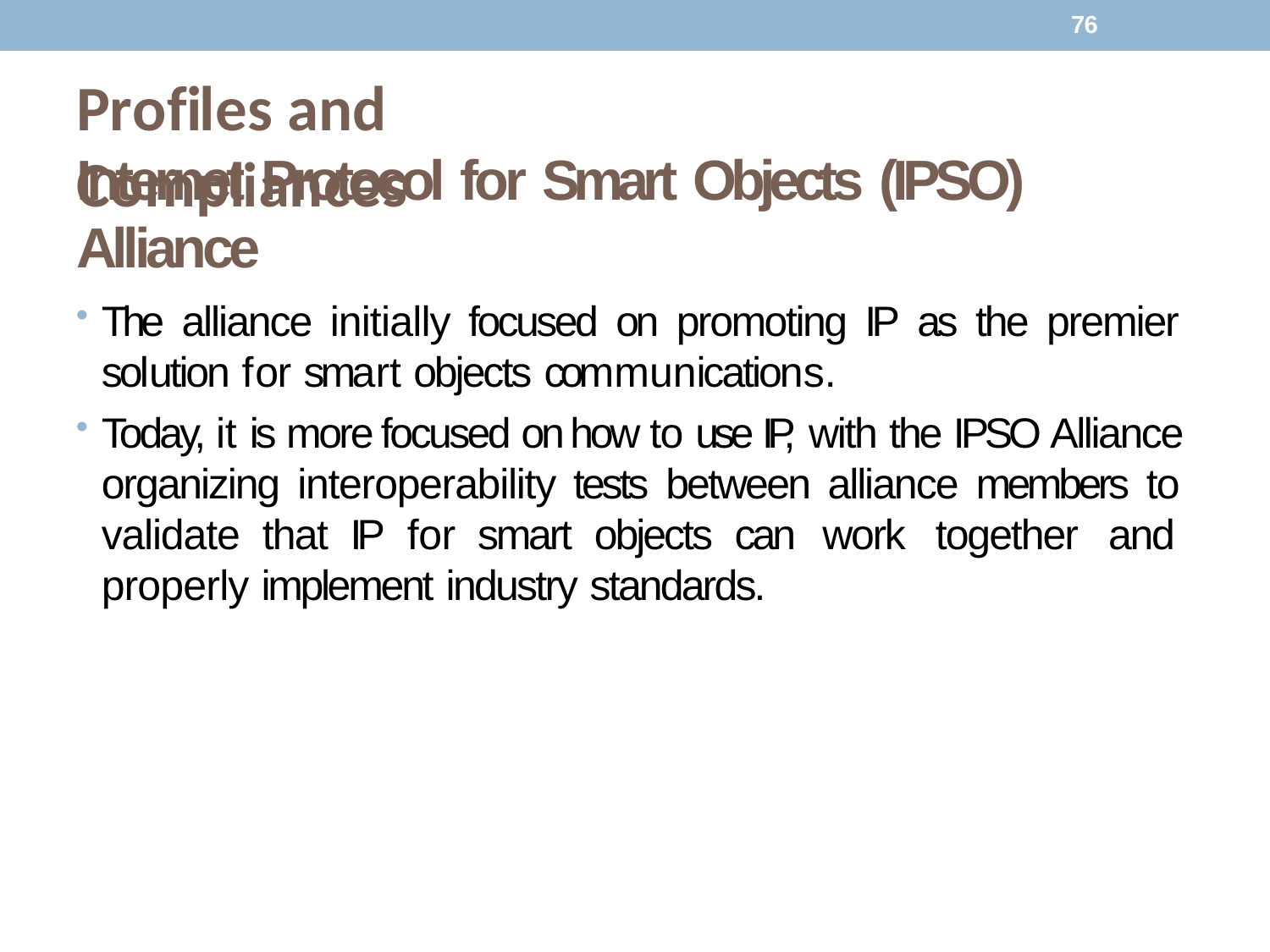

76
# Profiles and Compliances
Internet Protocol for Smart Objects (IPSO) Alliance
The alliance initially focused on promoting IP as the premier  solution for smart objects communications.
Today, it is more focused on how to use IP, with the IPSO Alliance  organizing interoperability tests between alliance members to  validate that IP for smart objects can work together and  properly implement industry standards.